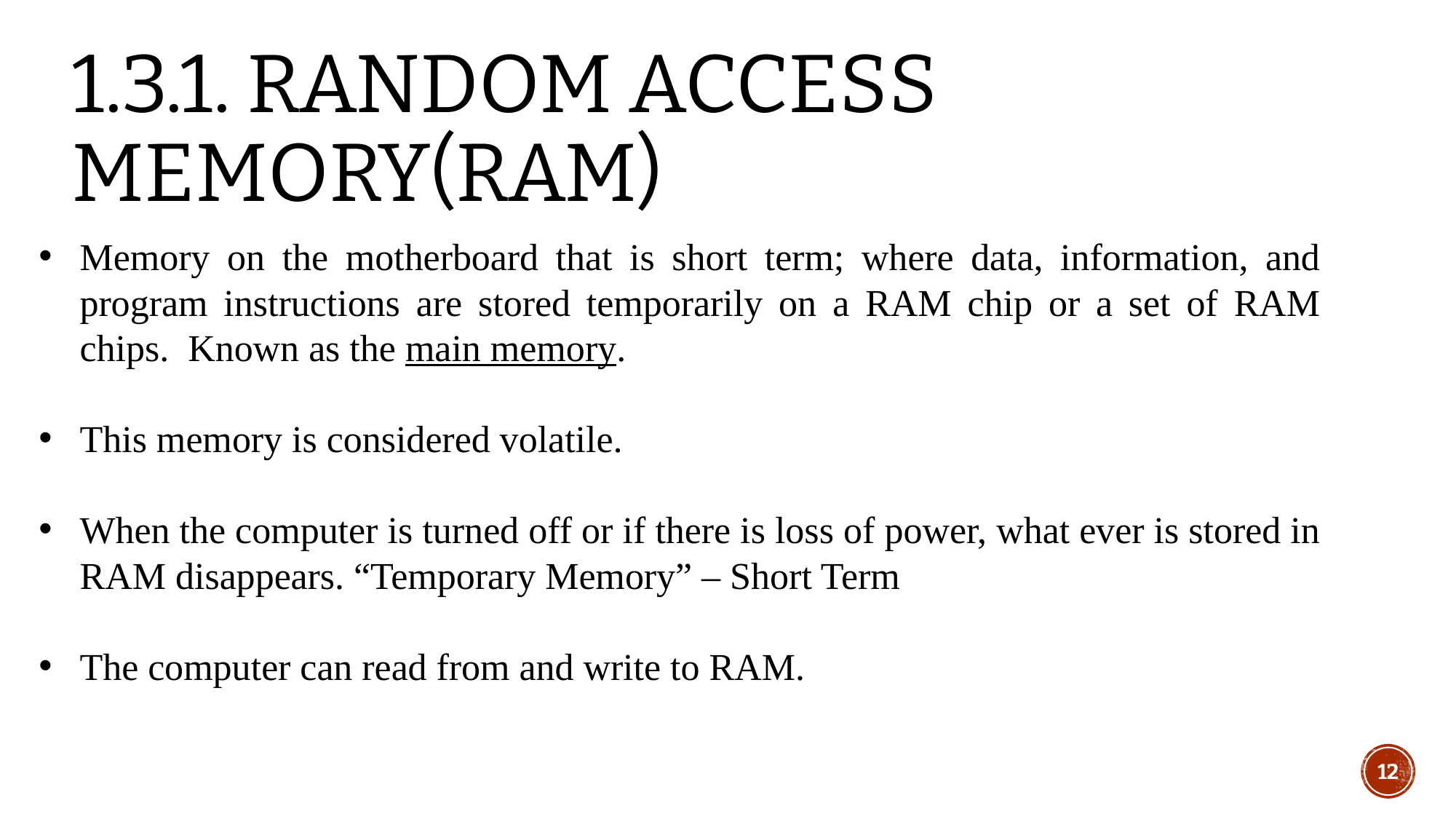

1.3.1. Random Access Memory(ram)

Memory on the motherboard that is short term; where data, information, and program instructions are stored temporarily on a RAM chip or a set of RAM chips.  Known as the main memory.

This memory is considered volatile.

When the computer is turned off or if there is loss of power, what ever is stored in RAM disappears. “Temporary Memory” – Short Term

The computer can read from and write to RAM.

12